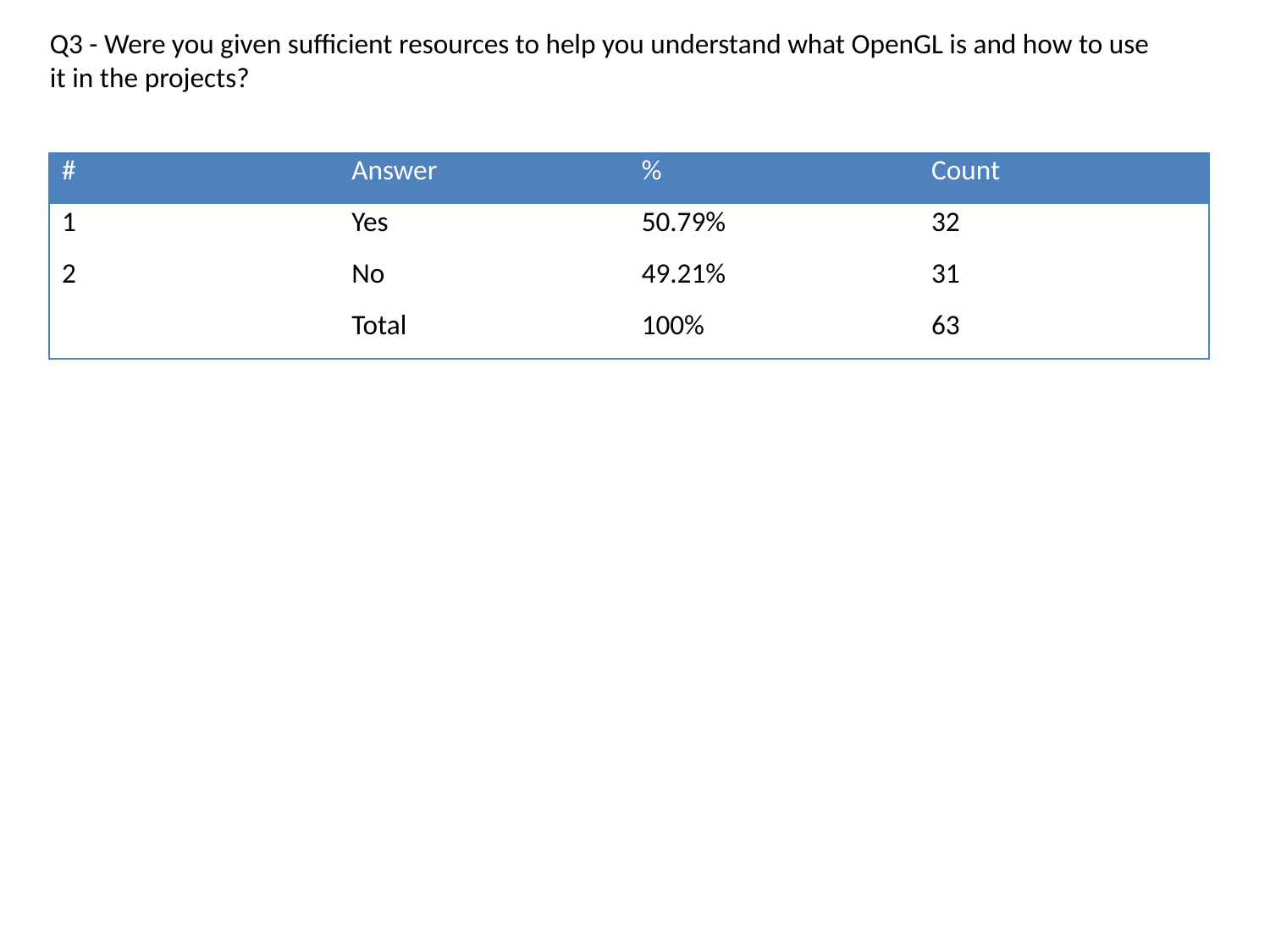

Q3 - Were you given sufficient resources to help you understand what OpenGL is and how to use it in the projects?
| # | Answer | % | Count |
| --- | --- | --- | --- |
| 1 | Yes | 50.79% | 32 |
| 2 | No | 49.21% | 31 |
|  | Total | 100% | 63 |